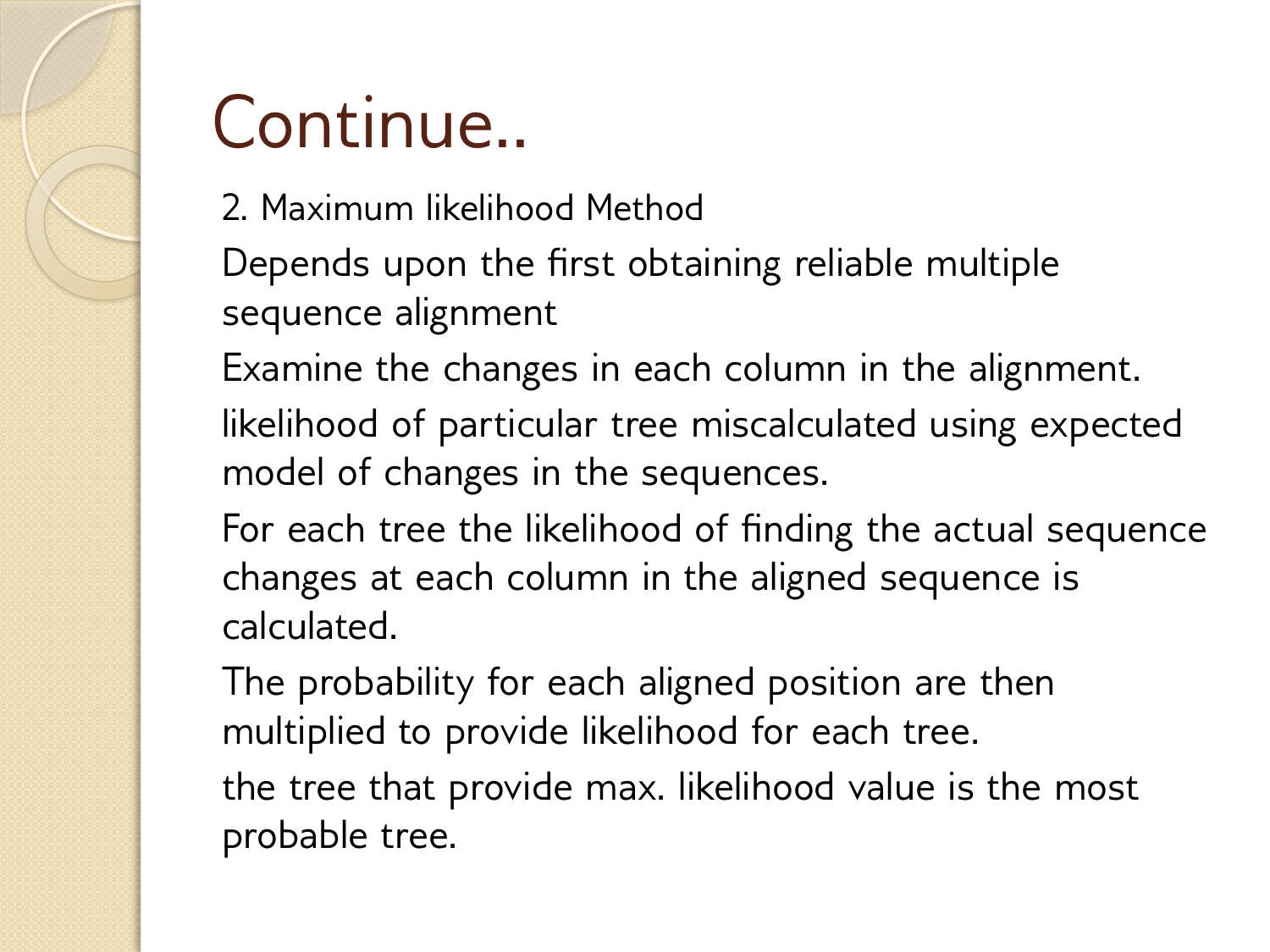

# Continue..
2. Maximum likelihood Method
	Depends upon the first obtaining reliable multiple sequence alignment
	Examine the changes in each column in the alignment.
	likelihood of particular tree miscalculated using expected model of changes in the sequences.
	For each tree the likelihood of finding the actual sequence changes at each column in the aligned sequence is calculated.
	The probability for each aligned position are then multiplied to provide likelihood for each tree.
	the tree that provide max. likelihood value is the most probable tree.